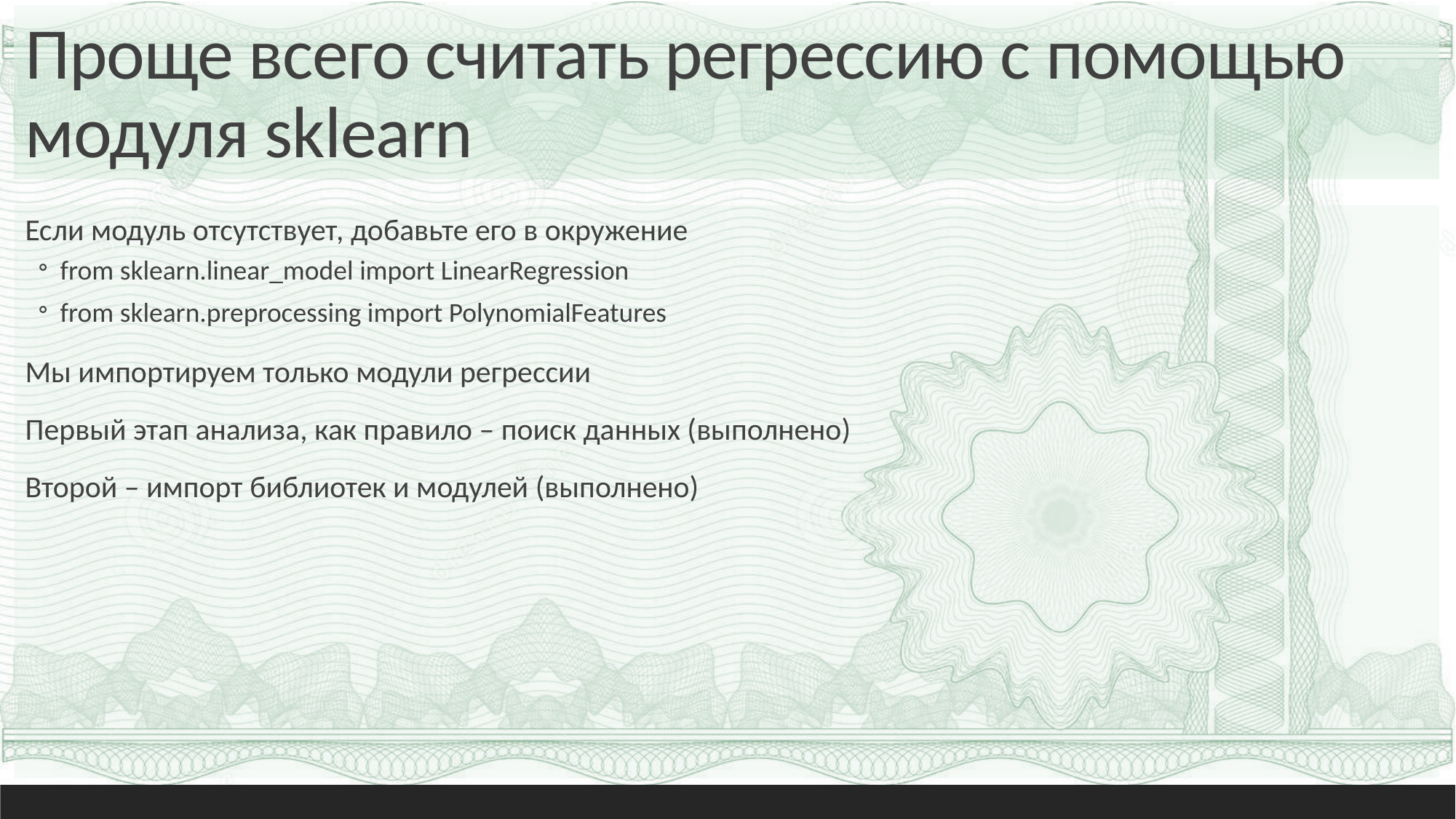

# Проще всего считать регрессию с помощью модуля sklearn
Если модуль отсутствует, добавьте его в окружение
from sklearn.linear_model import LinearRegression
from sklearn.preprocessing import PolynomialFeatures
Мы импортируем только модули регрессии
Первый этап анализа, как правило – поиск данных (выполнено)
Второй – импорт библиотек и модулей (выполнено)